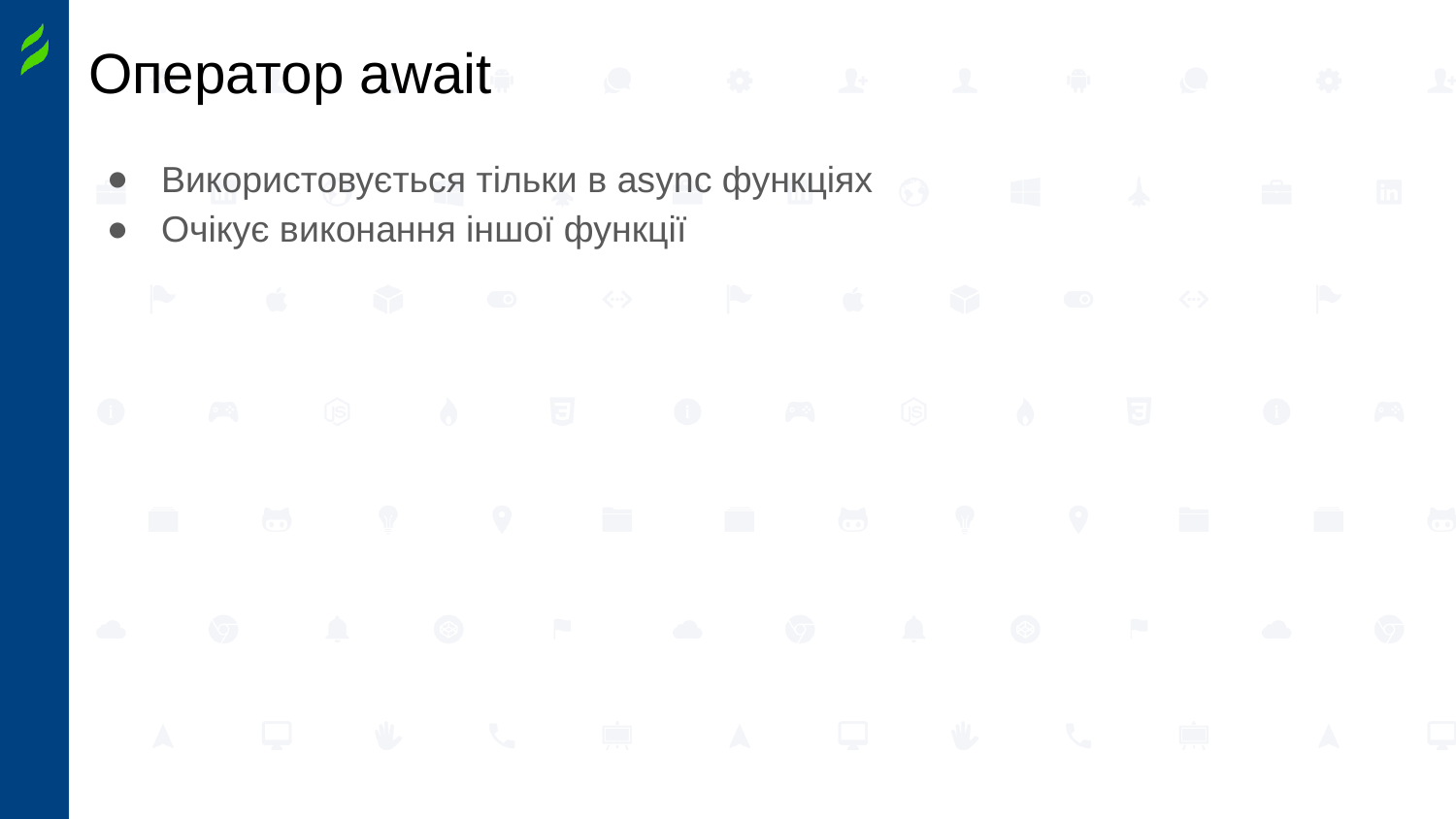

# Оператор await
Використовується тільки в async функціях
Очікує виконання іншої функції